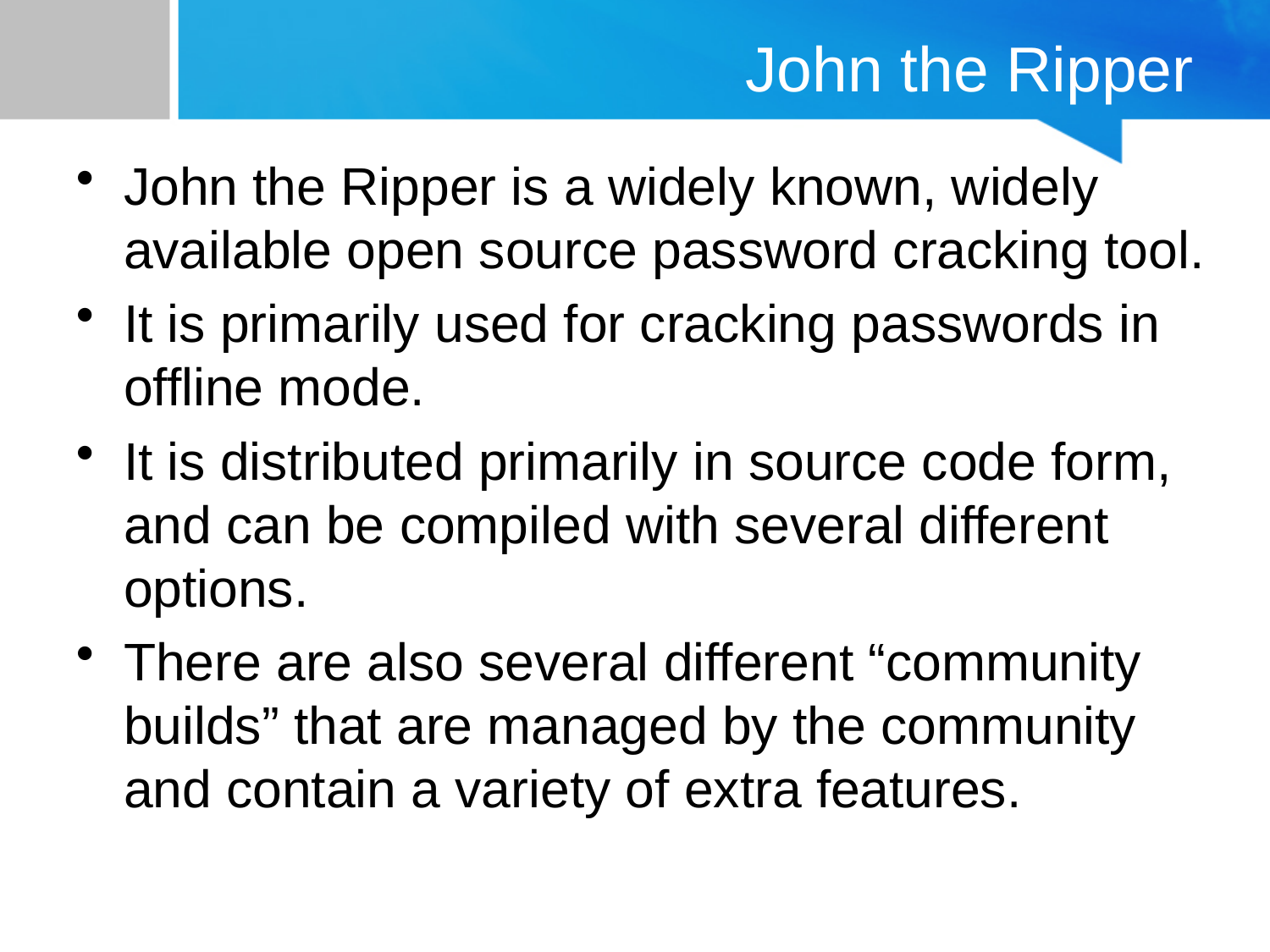

# John the Ripper
John the Ripper is a widely known, widely available open source password cracking tool.
It is primarily used for cracking passwords in offline mode.
It is distributed primarily in source code form, and can be compiled with several different options.
There are also several different “community builds” that are managed by the community and contain a variety of extra features.